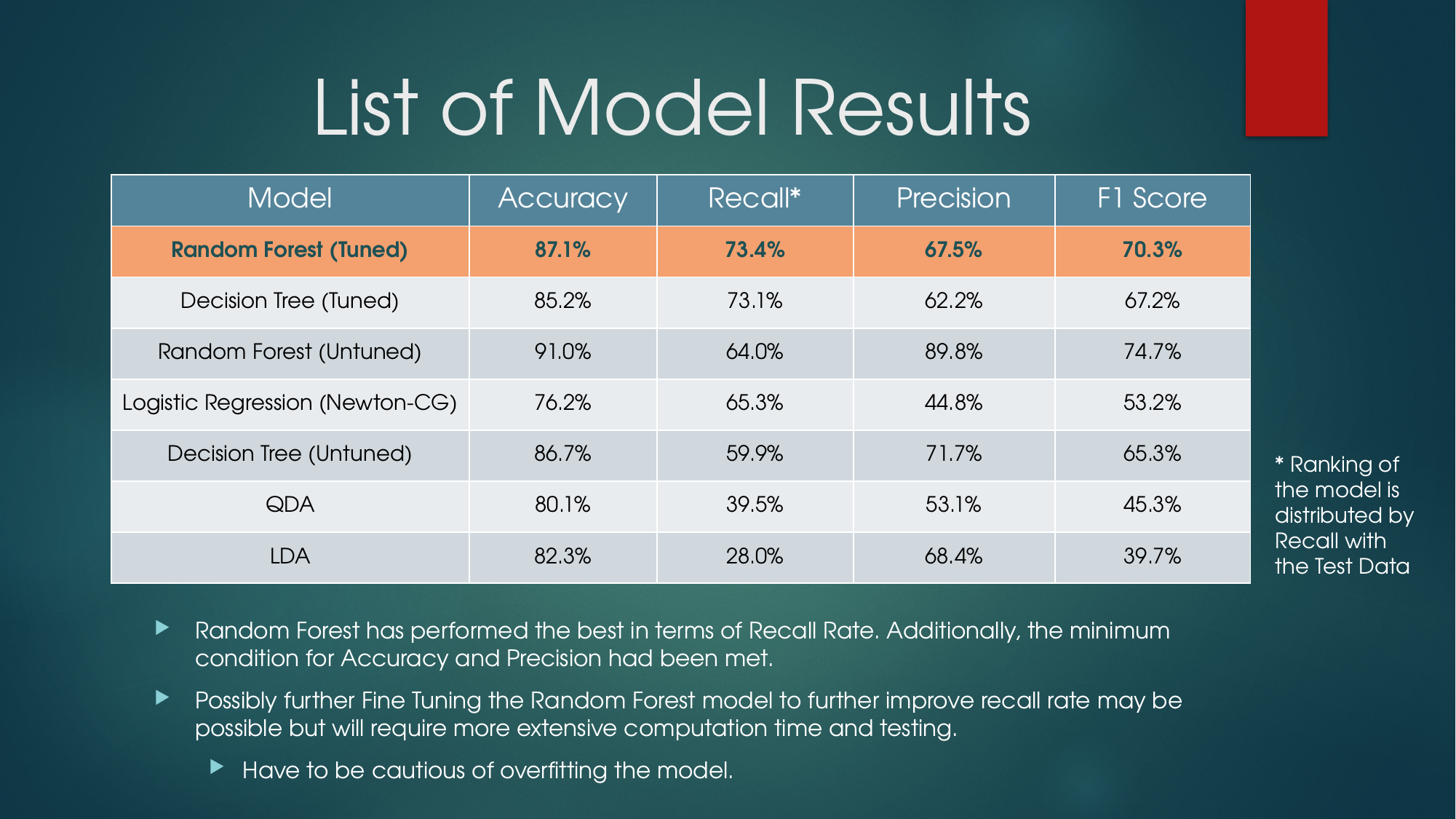

# List of Model Results
| Model | Accuracy | Recall\* | Precision | F1 Score |
| --- | --- | --- | --- | --- |
| Random Forest (Tuned) | 87.1% | 73.4% | 67.5% | 70.3% |
| Decision Tree (Tuned) | 85.2% | 73.1% | 62.2% | 67.2% |
| Random Forest (Untuned) | 91.0% | 64.0% | 89.8% | 74.7% |
| Logistic Regression (Newton-CG) | 76.2% | 65.3% | 44.8% | 53.2% |
| Decision Tree (Untuned) | 86.7% | 59.9% | 71.7% | 65.3% |
| QDA | 80.1% | 39.5% | 53.1% | 45.3% |
| LDA | 82.3% | 28.0% | 68.4% | 39.7% |
* Ranking of the model is distributed by Recall with the Test Data

Random Forest has performed the best in terms of Recall Rate. Additionally, the minimum condition for Accuracy and Precision had been met.
Possibly further Fine Tuning the Random Forest model to further improve recall rate may be possible but will require more extensive computation time and testing.
Have to be cautious of overfitting the model.